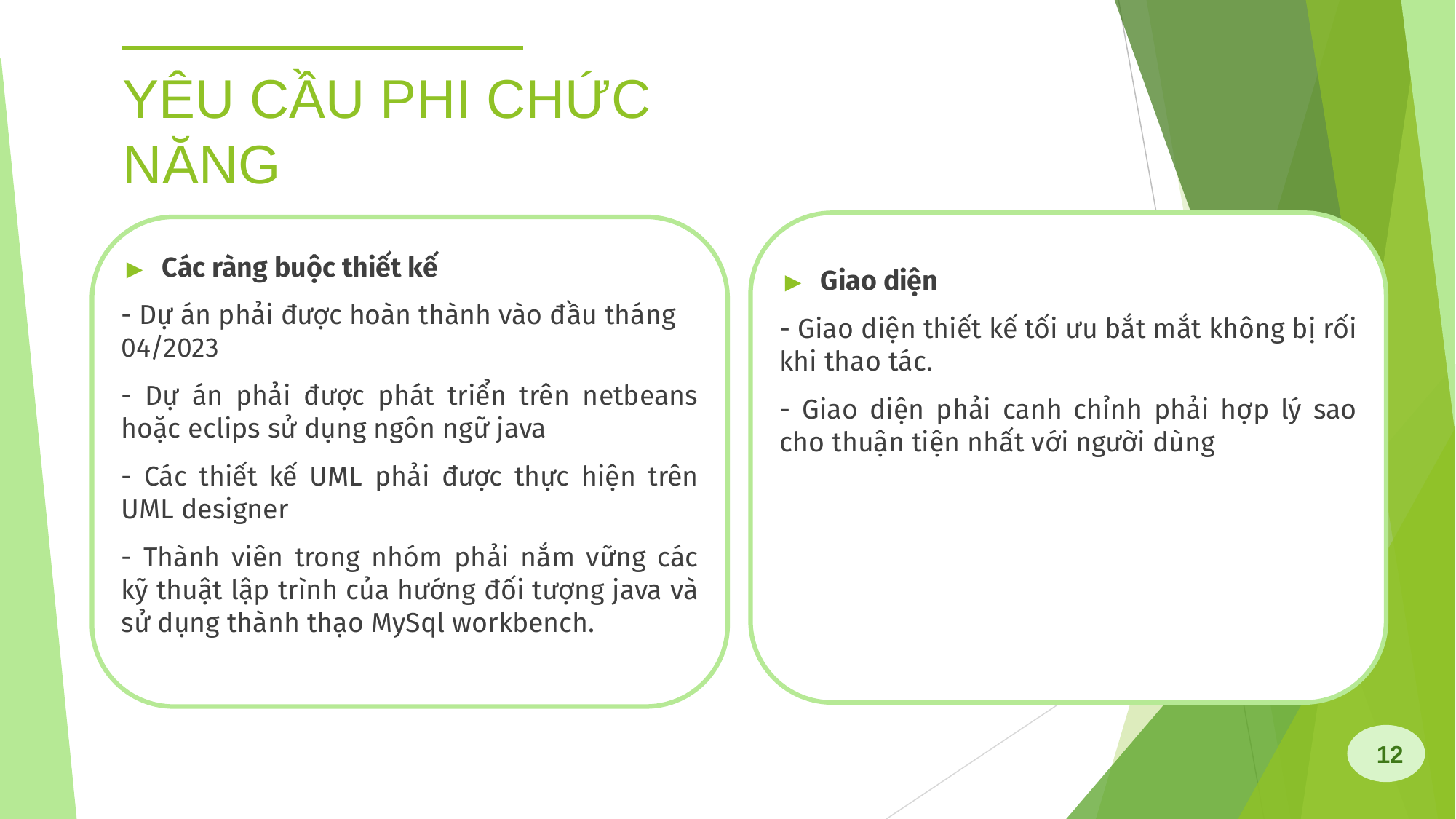

# YÊU CẦU PHI CHỨC NĂNG

Các ràng buộc thiết kế
- Dự án phải được hoàn thành vào đầu tháng 04/2023
- Dự án phải được phát triển trên netbeans hoặc eclips sử dụng ngôn ngữ java
- Các thiết kế UML phải được thực hiện trên UML designer
- Thành viên trong nhóm phải nắm vững các kỹ thuật lập trình của hướng đối tượng java và sử dụng thành thạo MySql workbench.
Giao diện
- Giao diện thiết kế tối ưu bắt mắt không bị rối khi thao tác.
- Giao diện phải canh chỉnh phải hợp lý sao cho thuận tiện nhất với người dùng
12